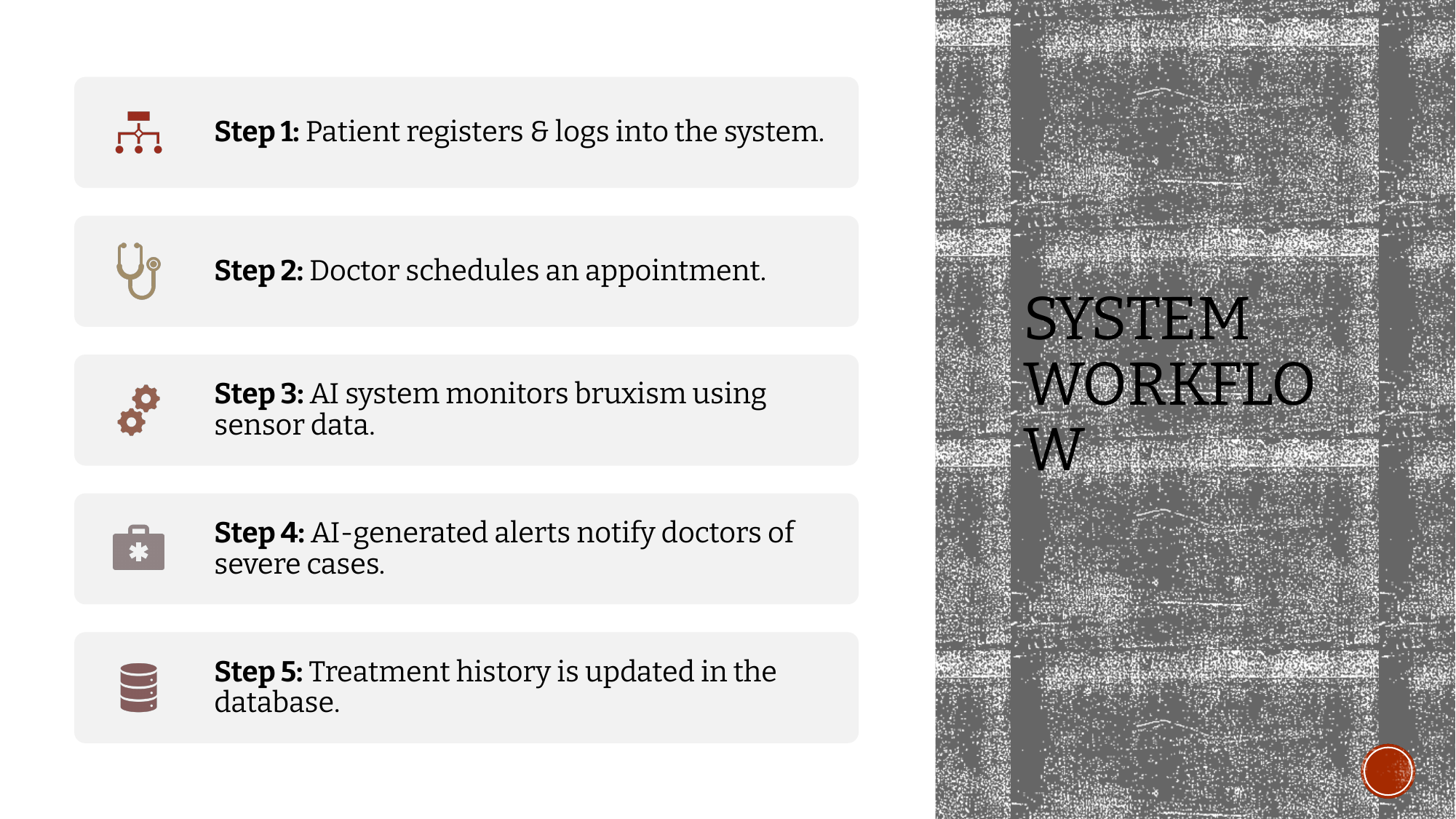

Step 1: Patient registers & logs into the system.
Step 2: Doctor schedules an appointment.
Step 3: AI system monitors bruxism using sensor data.
Step 4: AI-generated alerts notify doctors of severe cases.
Step 5: Treatment history is updated in the database.
# System Workflow